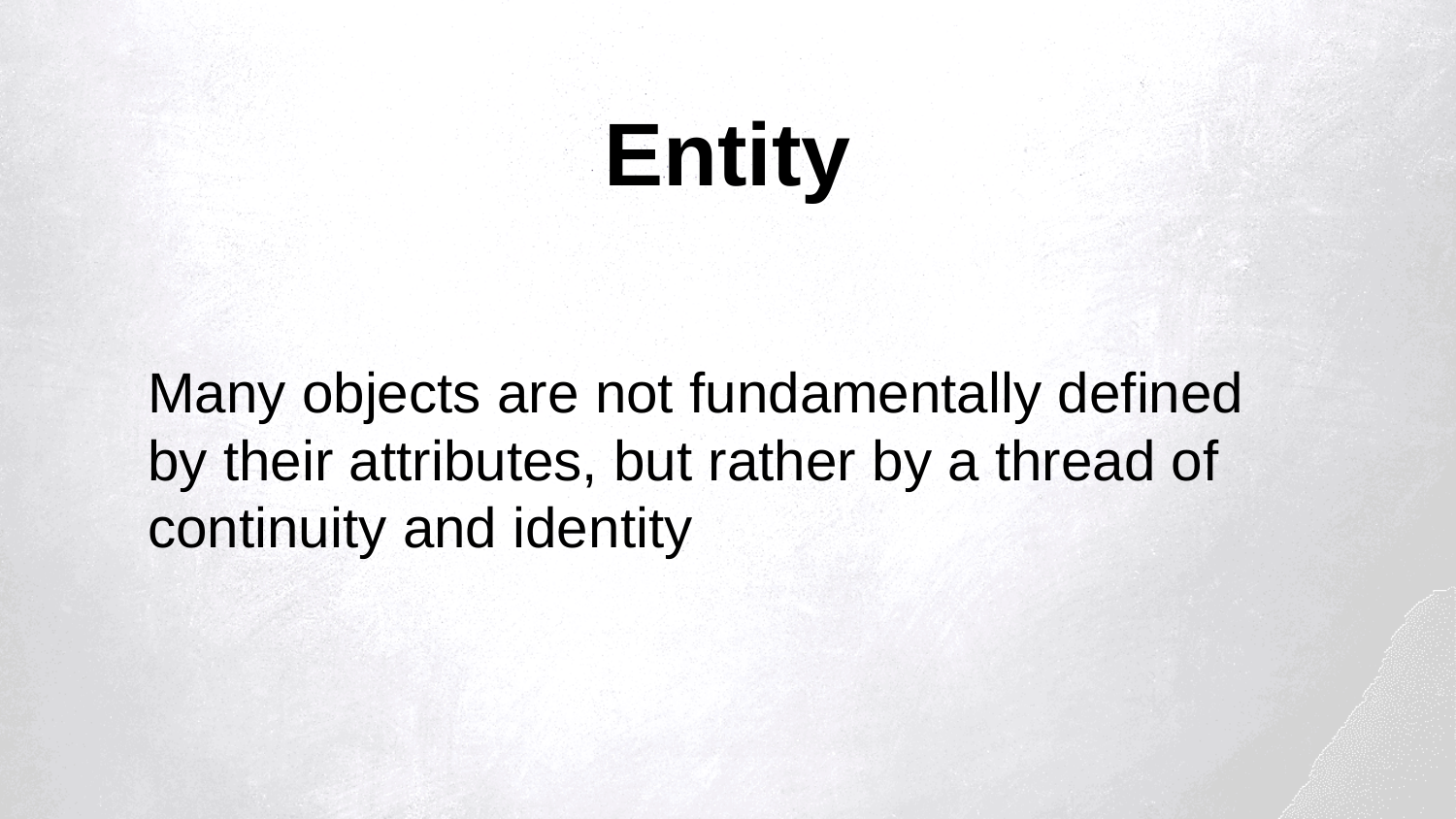

Entity
Many objects are not fundamentally defined by their attributes, but rather by a thread of continuity and identity